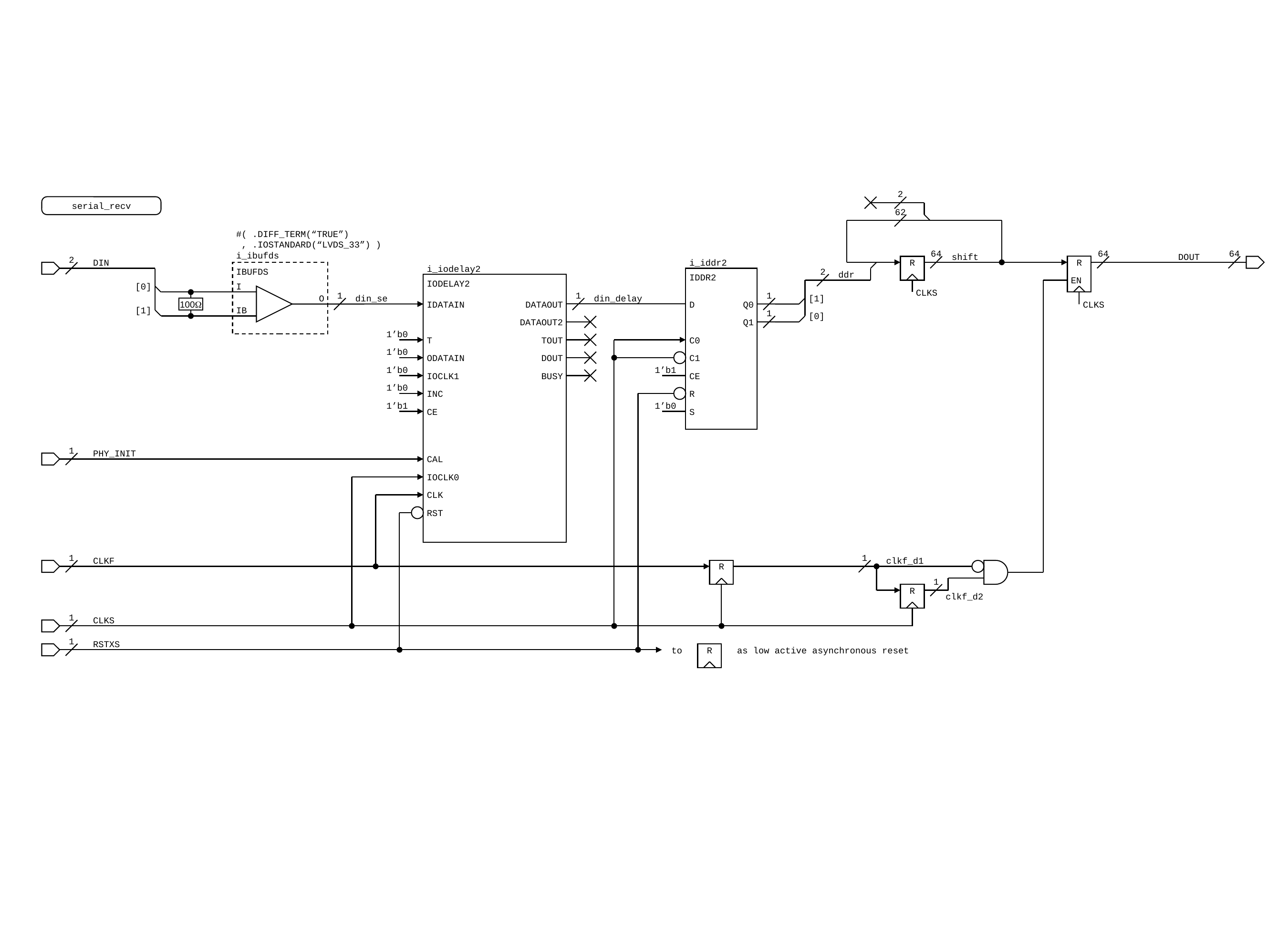

2
serial_recv
62
#( .DIFF_TERM(“TRUE”)
 , .IOSTANDARD(“LVDS_33”) )
i_ibufds
shift
DOUT
64
64
64
R
R
2
DIN
i_iddr2

IBUFDS
i_iodelay2
IDDR2
2
ddr
IODELAY2
EN
[0]
I

CLKS
O
1
din_se
1
din_delay
1
[1]
100Ω
IDATAIN
DATAOUT
D
Q0
CLKS
[1]
IB
1
[0]
DATAOUT2
Q1
1’b0
T
TOUT
C0
1’b0
ODATAIN
DOUT

C1
1’b0
1’b1
IOCLK1
BUSY
CE
1’b0
INC

R
1’b1
1’b0
CE
S
1
PHY_INIT

CAL
IOCLK0
CLK

RST
1
CLKF
1
clkf_d1
R

1
R

clkf_d2
1
CLKS

1
RSTXS
R

to
as low active asynchronous reset